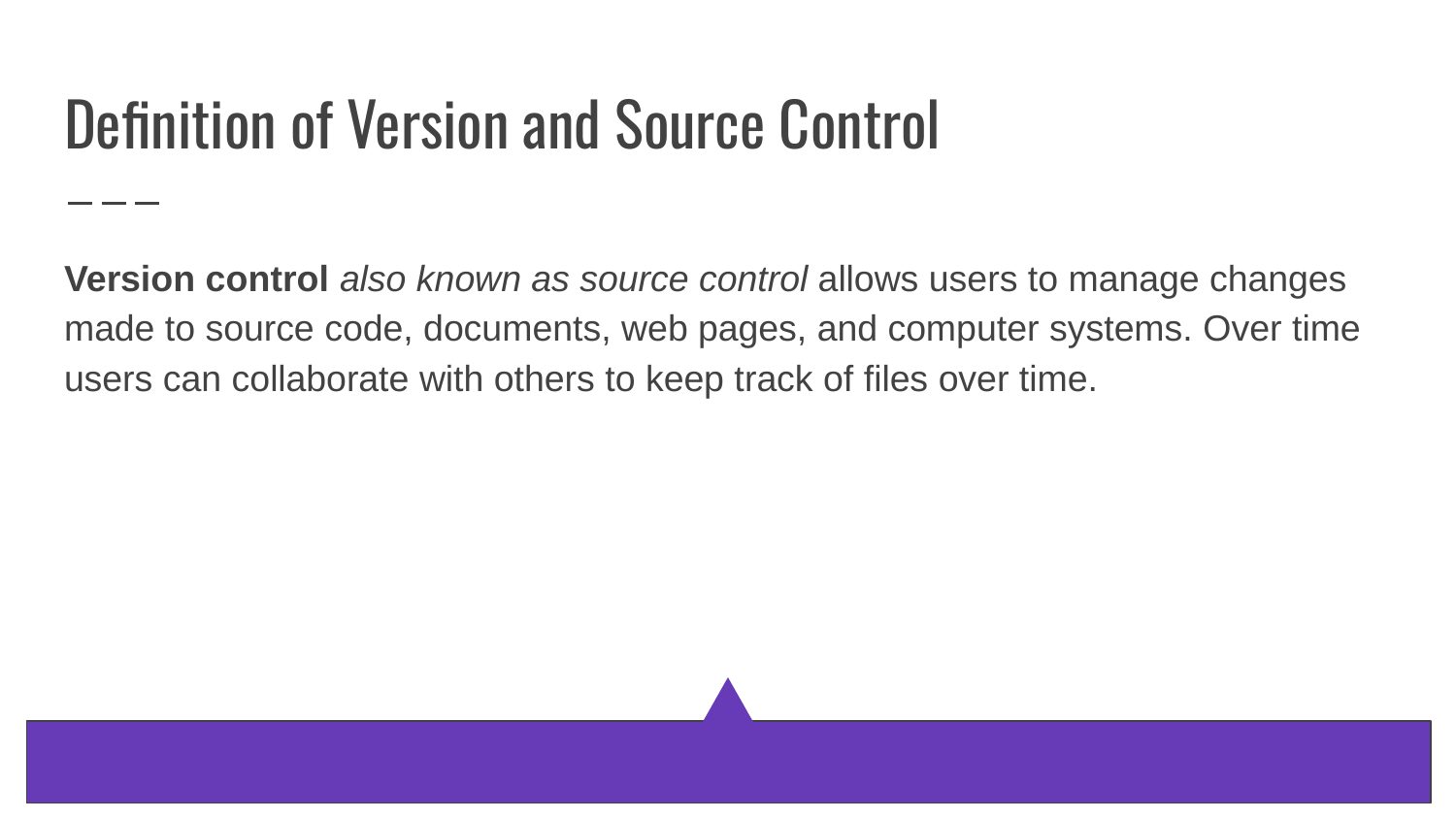

# Definition of Version and Source Control
Version control also known as source control allows users to manage changes made to source code, documents, web pages, and computer systems. Over time users can collaborate with others to keep track of files over time.